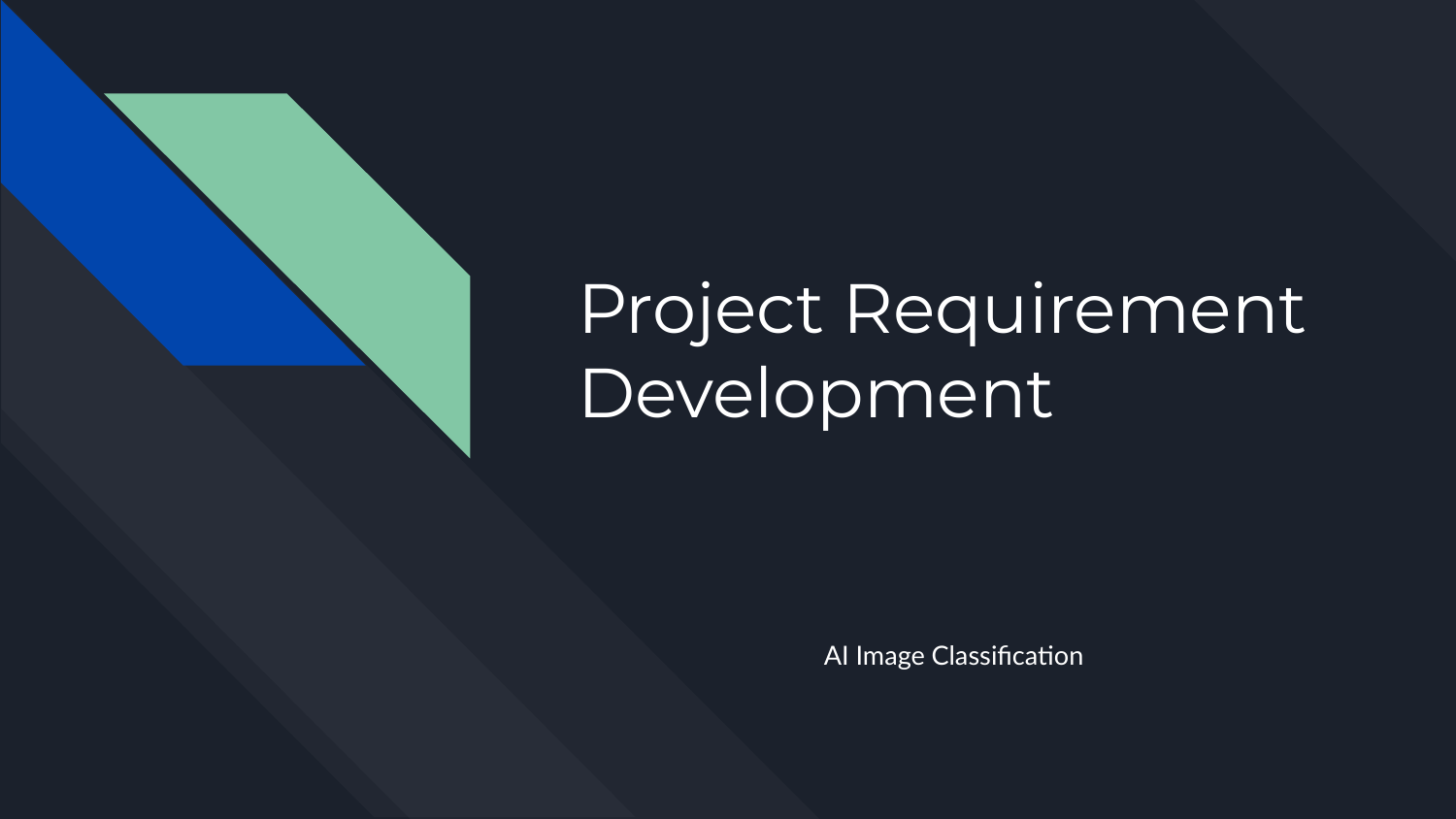

# Project Requirement Development
AI Image Classification